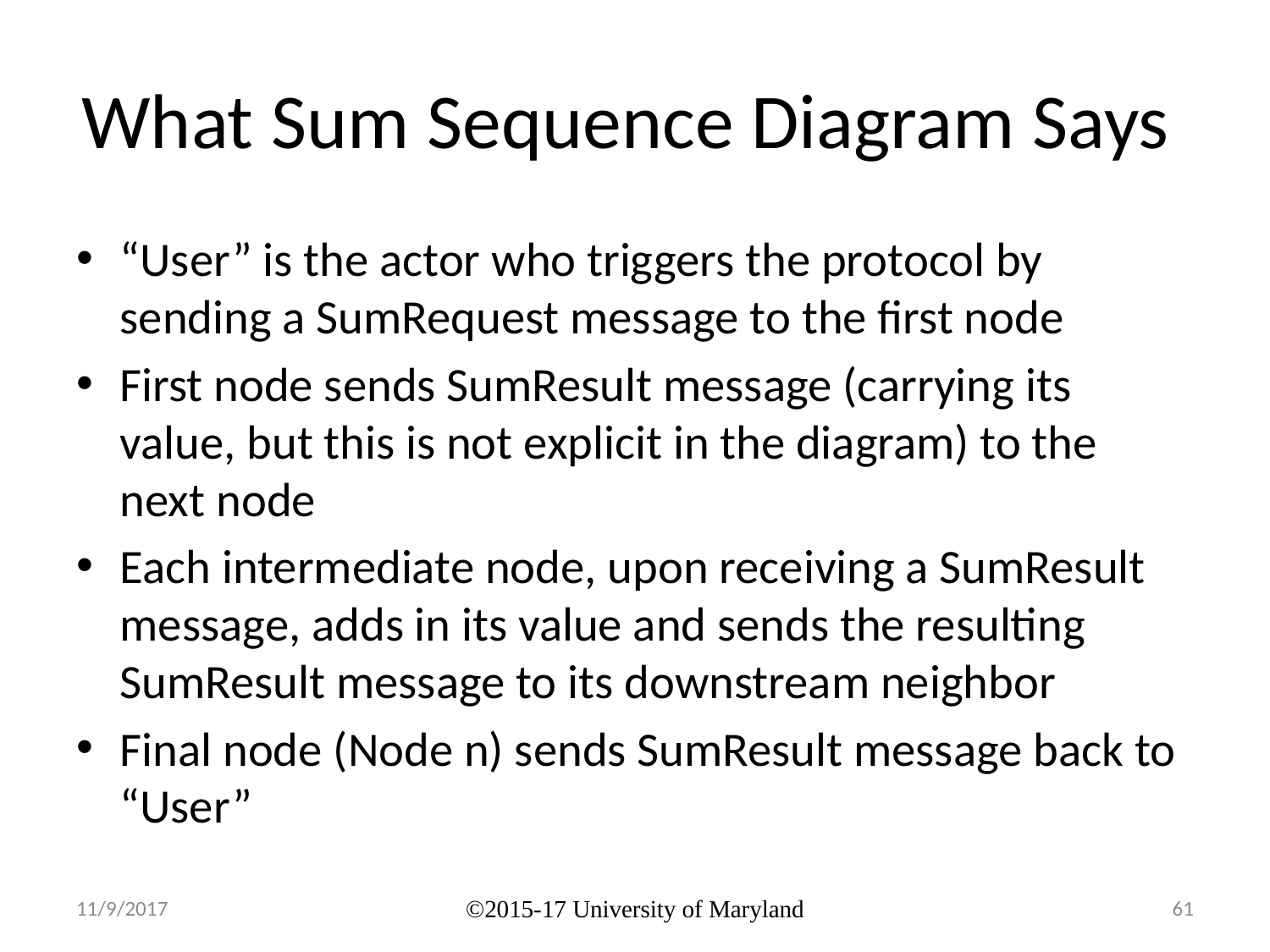

# What Sum Sequence Diagram Says
“User” is the actor who triggers the protocol by sending a SumRequest message to the first node
First node sends SumResult message (carrying its value, but this is not explicit in the diagram) to the next node
Each intermediate node, upon receiving a SumResult message, adds in its value and sends the resulting SumResult message to its downstream neighbor
Final node (Node n) sends SumResult message back to “User”
11/9/2017
©2015-17 University of Maryland
61